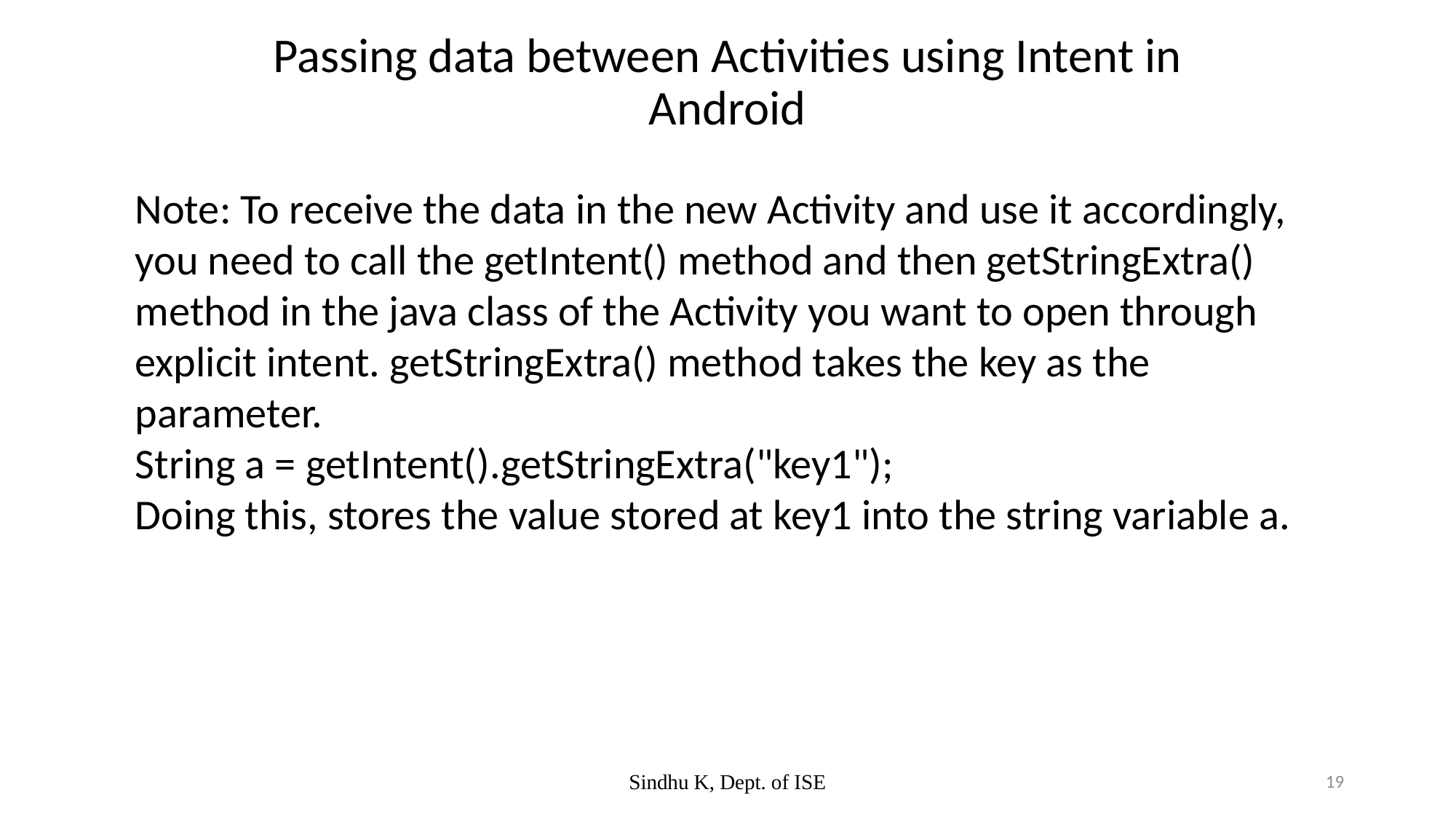

# Passing data between Activities using Intent in Android

Note: To receive the data in the new Activity and use it accordingly, you need to call the getIntent() method and then getStringExtra() method in the java class of the Activity you want to open through explicit intent. getStringExtra() method takes the key as the parameter.
String a = getIntent().getStringExtra("key1");
Doing this, stores the value stored at key1 into the string variable a.
Sindhu K, Dept. of ISE
19